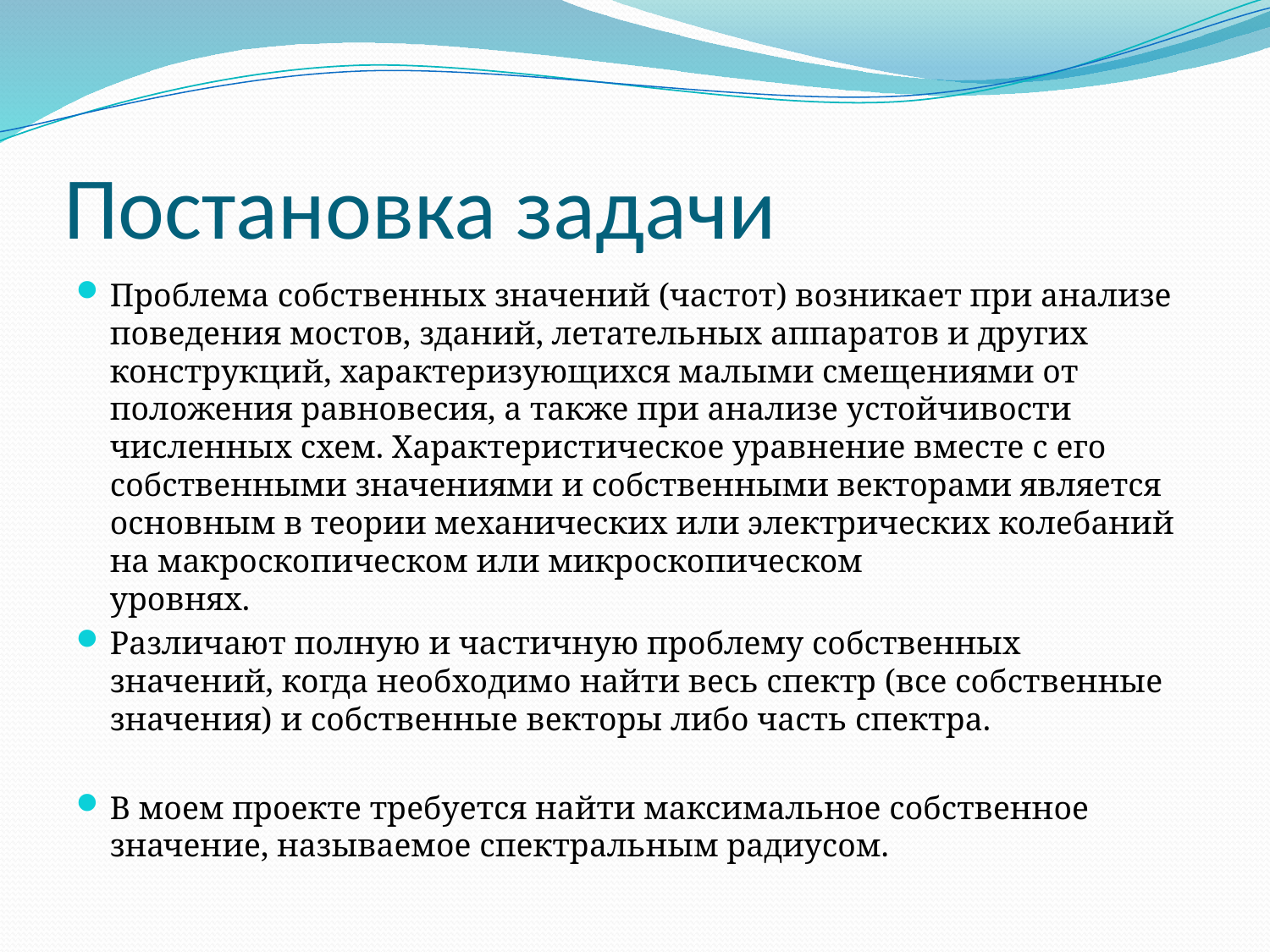

# Постановка задачи
Проблема собственных значений (частот) возникает при анализе поведения мостов, зданий, летательных аппаратов и других конструкций, характеризующихся малыми смещениями от положения равновесия, а также при анализе устойчивости численных схем. Характеристическое уравнение вместе с его собственными значениями и собственными векторами является основным в теории механических или электрических колебаний на макроскопическом или микроскопическом
уровнях.
Различают полную и частичную проблему собственных значений, когда необходимо найти весь спектр (все собственные значения) и собственные векторы либо часть спектра.

В моем проекте требуется найти максимальное собственное значение, называемое спектральным радиусом.